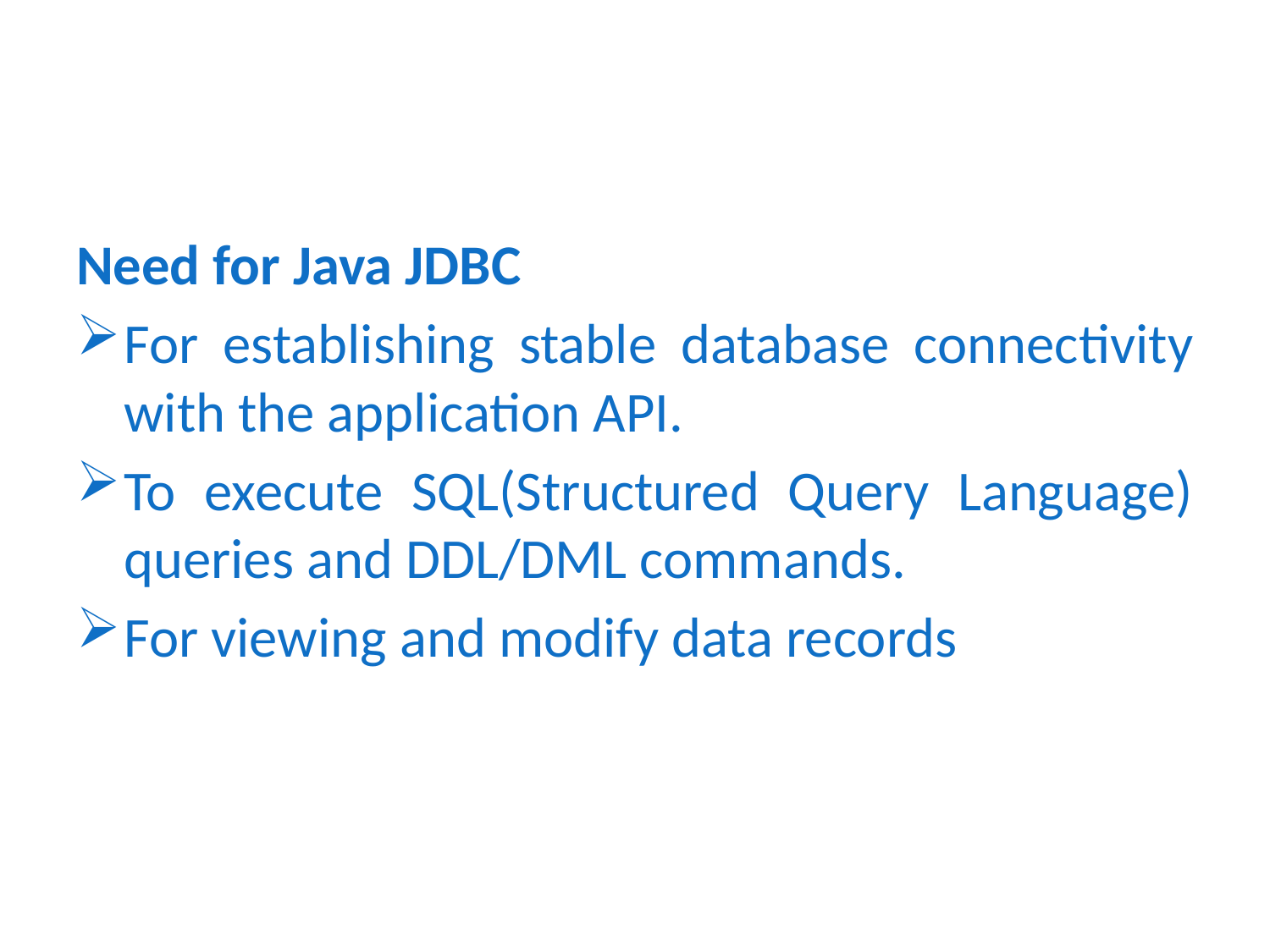

#
Need for Java JDBC
For establishing stable database connectivity with the application API.
To execute SQL(Structured Query Language) queries and DDL/DML commands.
For viewing and modify data records